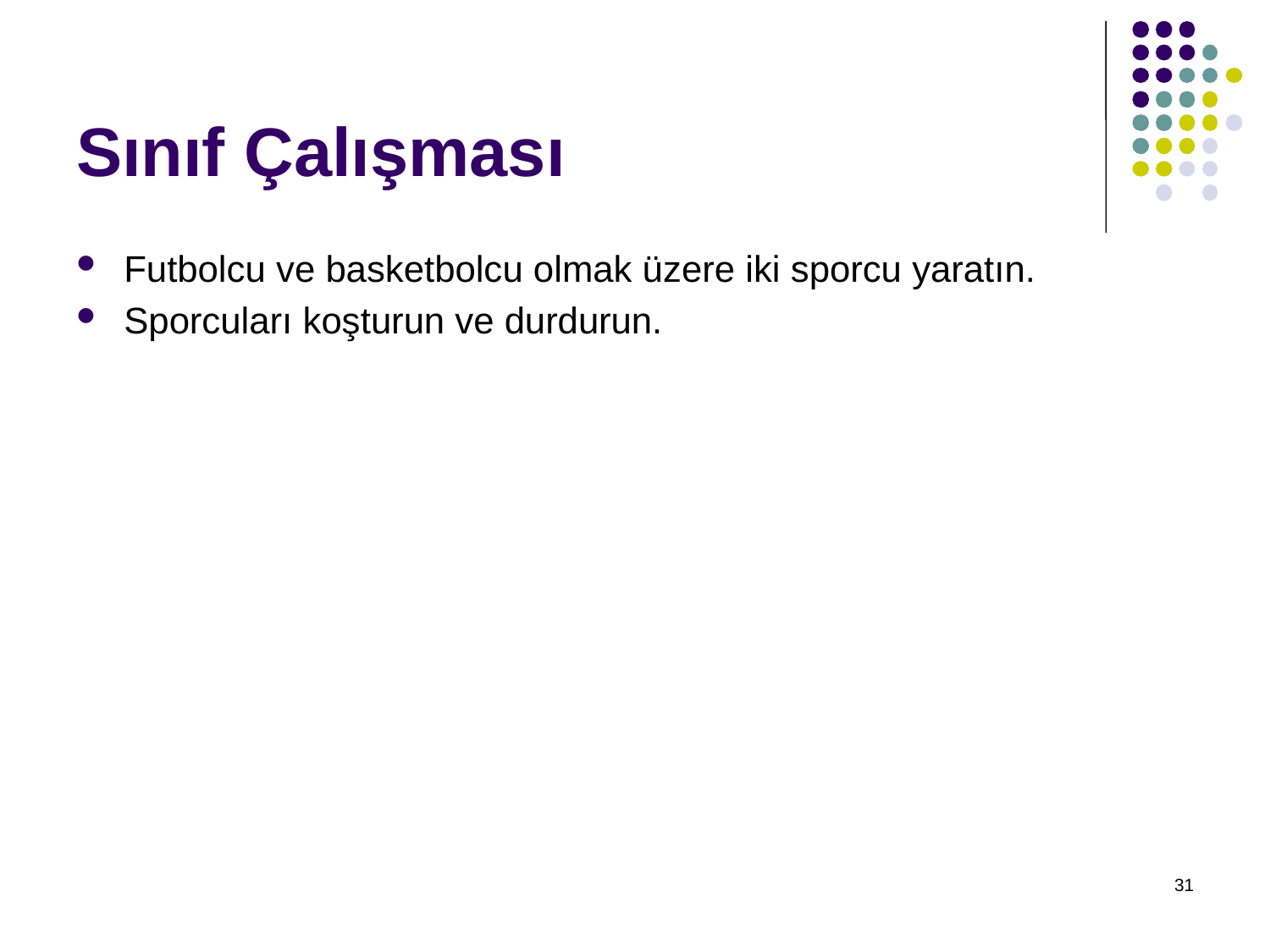

# Sınıf Çalışması
Futbolcu ve basketbolcu olmak üzere iki sporcu yaratın.
Sporcuları koşturun ve durdurun.
31